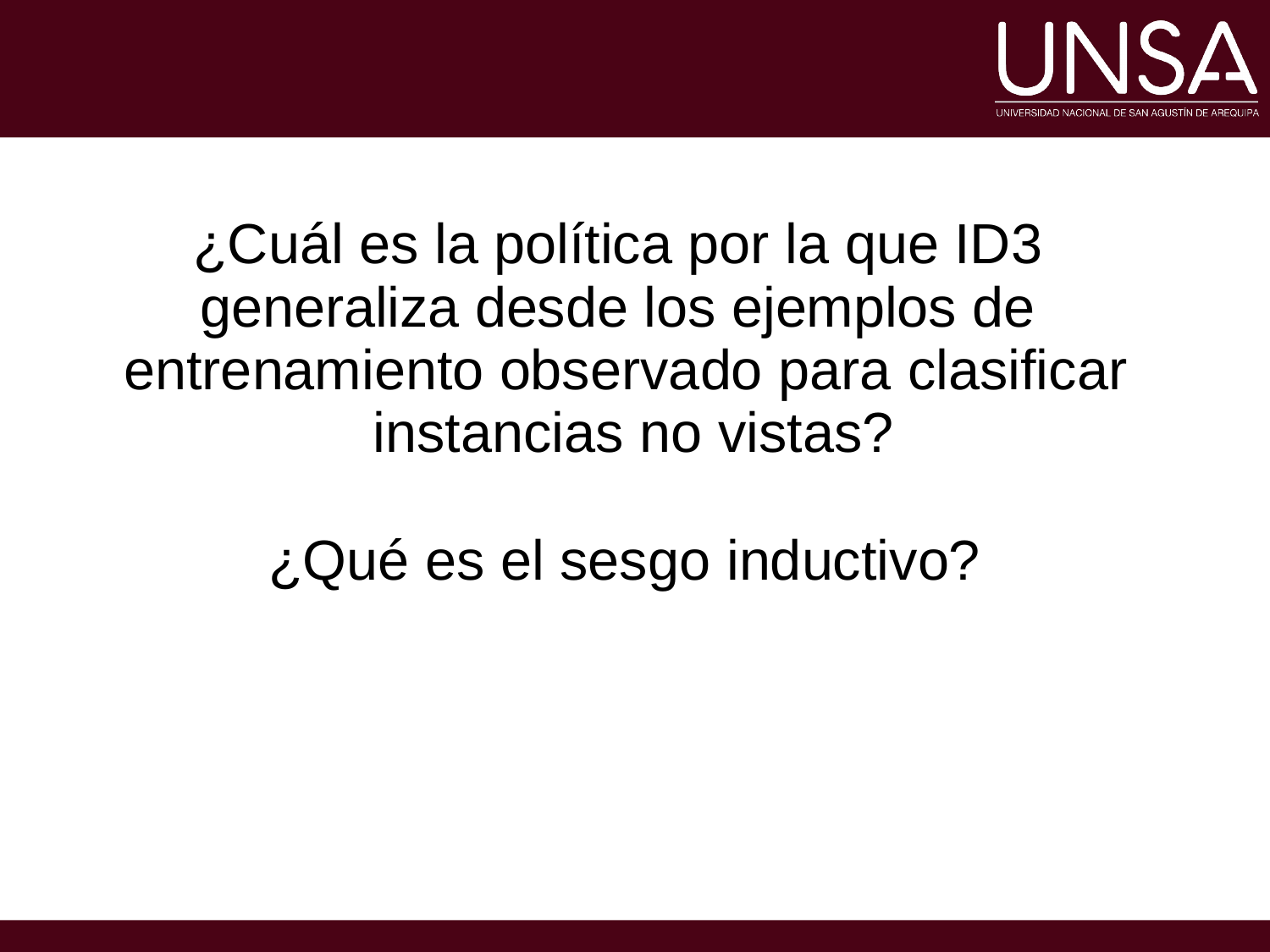

¿Cuál es la política por la que ID3  generaliza desde los ejemplos de  entrenamiento observado para clasificar  instancias no vistas?
¿Qué es el sesgo inductivo?